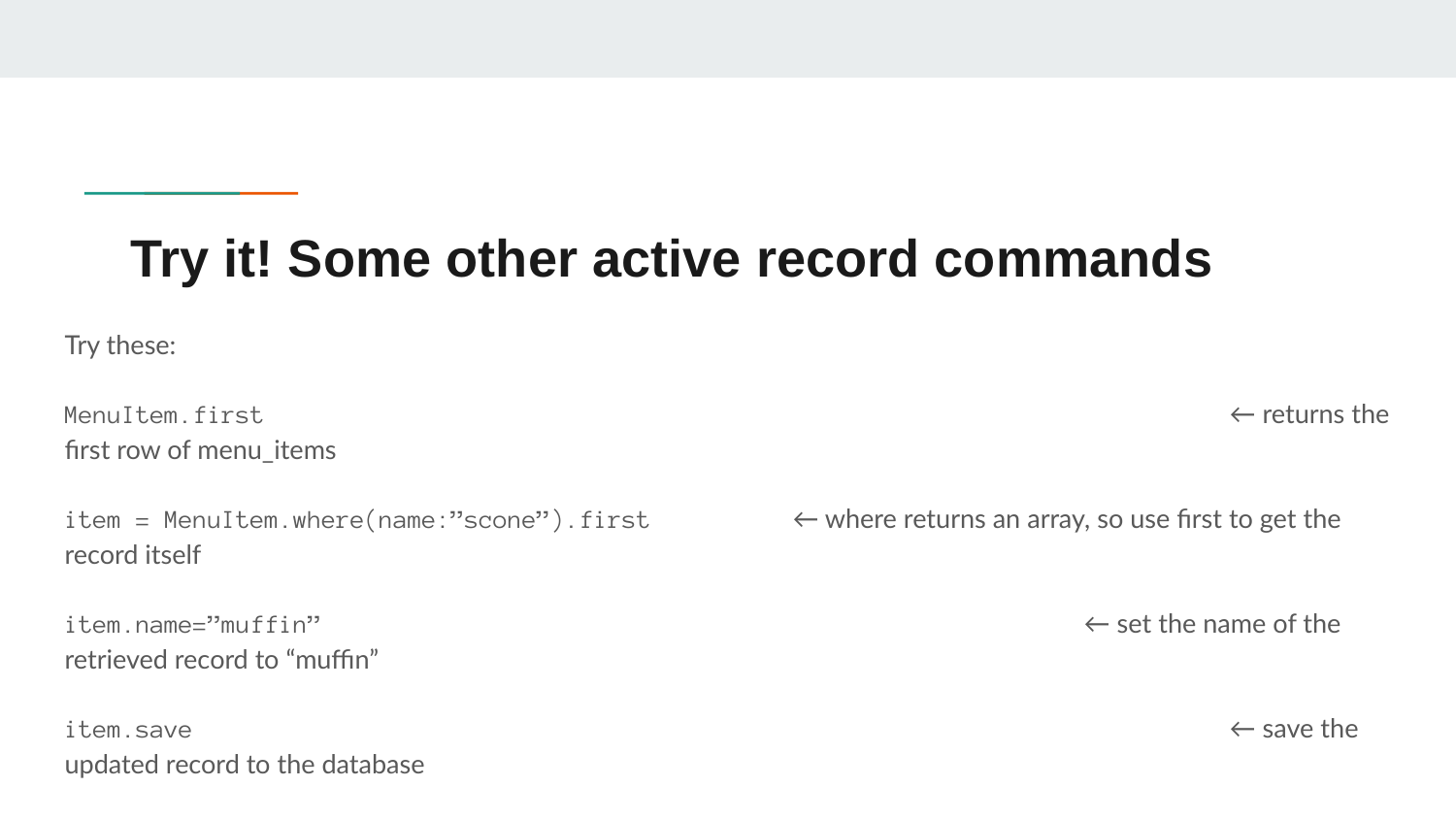

# Try it! Some other active record commands
Try these:
MenuItem.first							← returns the first row of menu_items
item = MenuItem.where(name:”scone”).first	← where returns an array, so use first to get the record itself
item.name=”muffin”						← set the name of the retrieved record to “muffin”
item.save								← save the updated record to the database
MenuItem.all							← see that we actually changed the record in the database
Can you change “muffin” back to “scone”?